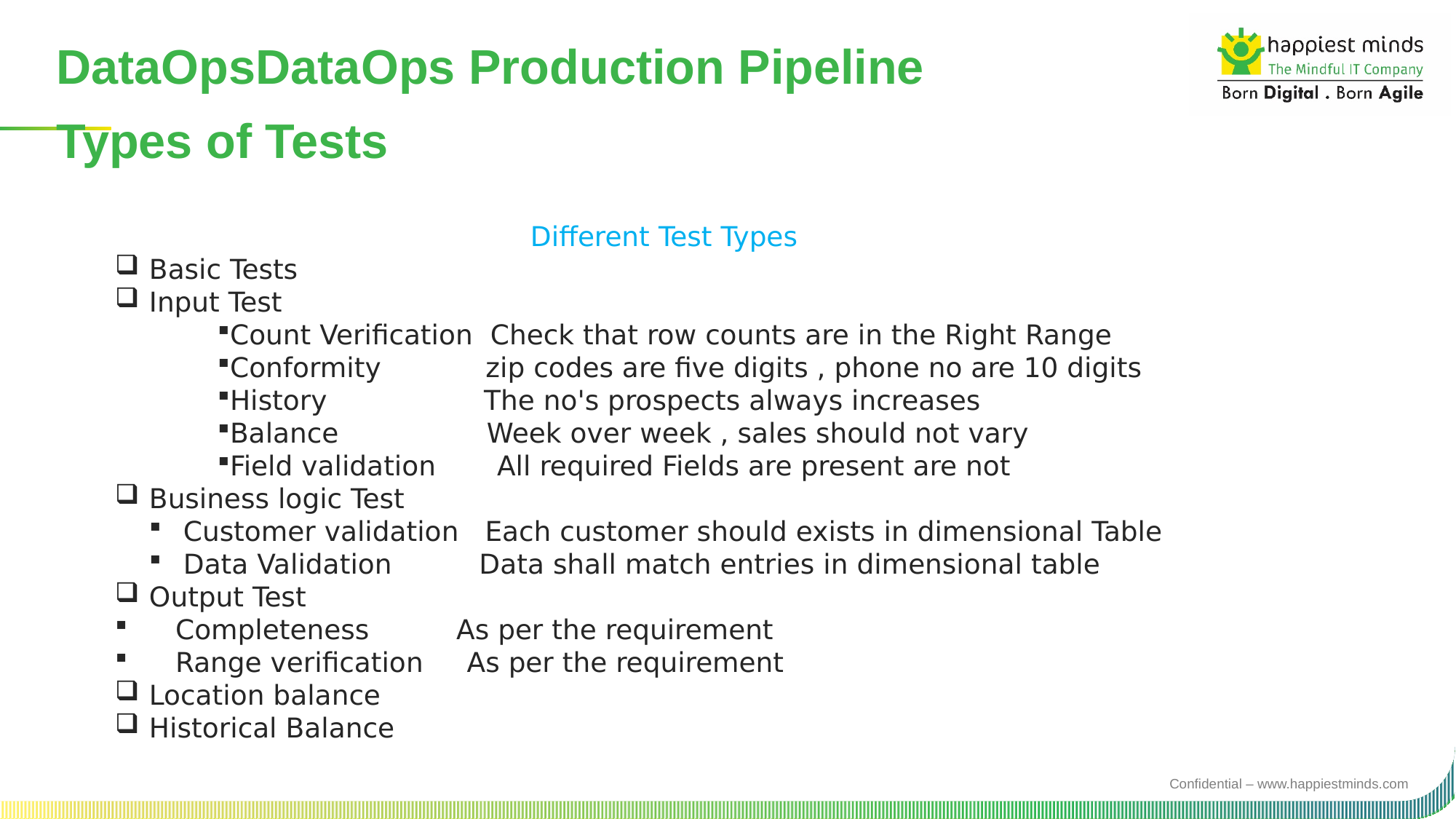

DataOpsDataOps Production Pipeline
Types of Tests

Different Test Types
Basic Tests
Input Test
Count Verification  Check that row counts are in the Right Range
Conformity            zip codes are five digits , phone no are 10 digits
History                  The no's prospects always increases
Balance                 Week over week , sales should not vary
Field validation       All required Fields are present are not
Business logic Test
Customer validation   Each customer should exists in dimensional Table
Data Validation          Data shall match entries in dimensional table
Output Test
   Completeness          As per the requirement
   Range verification     As per the requirement
Location balance
Historical Balance